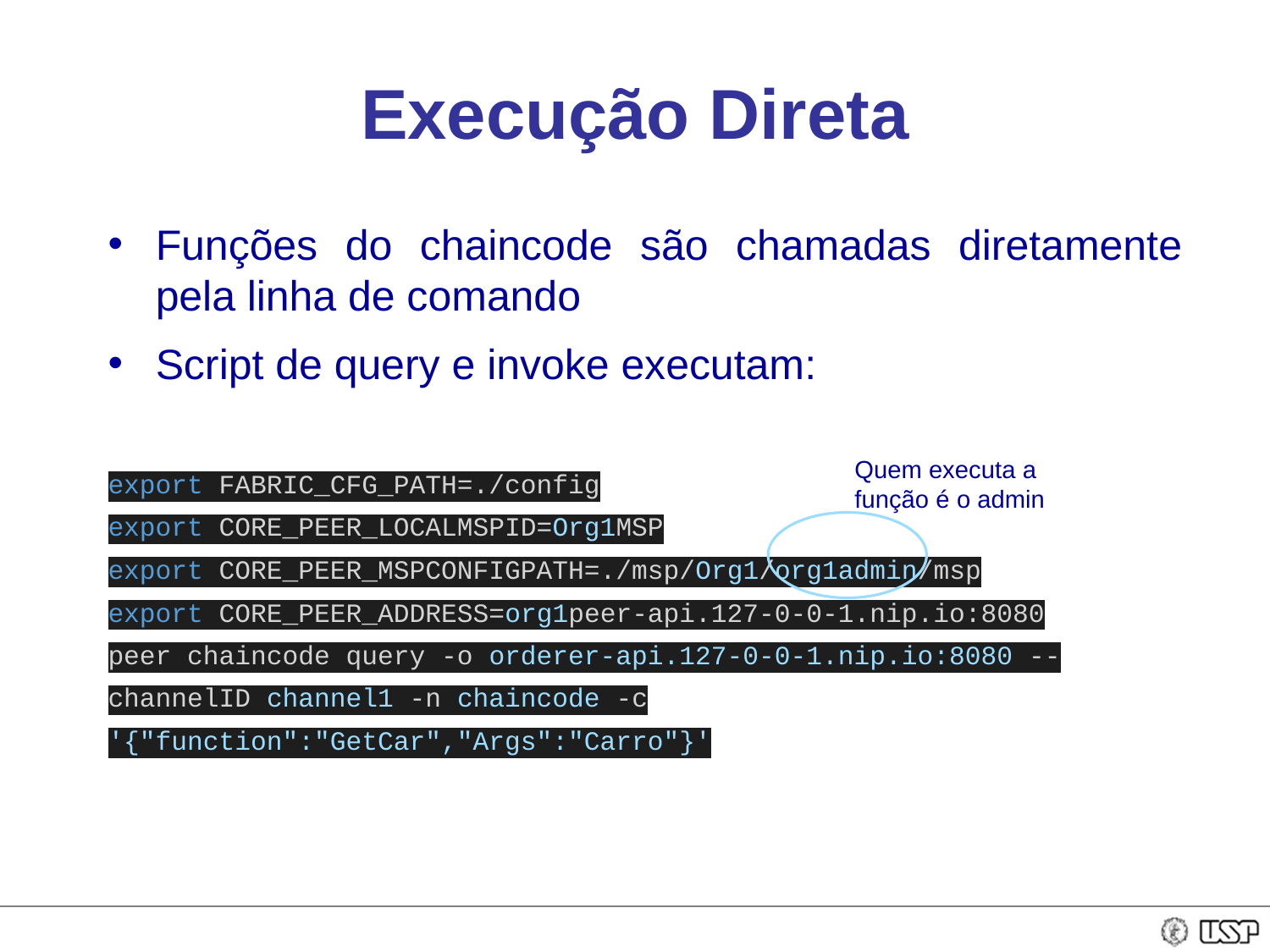

# Execução Direta
Funções do chaincode são chamadas diretamente pela linha de comando
Script de query e invoke executam:

export FABRIC_CFG_PATH=./config
export CORE_PEER_LOCALMSPID=Org1MSP
export CORE_PEER_MSPCONFIGPATH=./msp/Org1/org1admin/msp
export CORE_PEER_ADDRESS=org1peer-api.127-0-0-1.nip.io:8080
peer chaincode query -o orderer-api.127-0-0-1.nip.io:8080 --channelID channel1 -n chaincode -c '{"function":"GetCar","Args":"Carro"}'

Quem executa a função é o admin